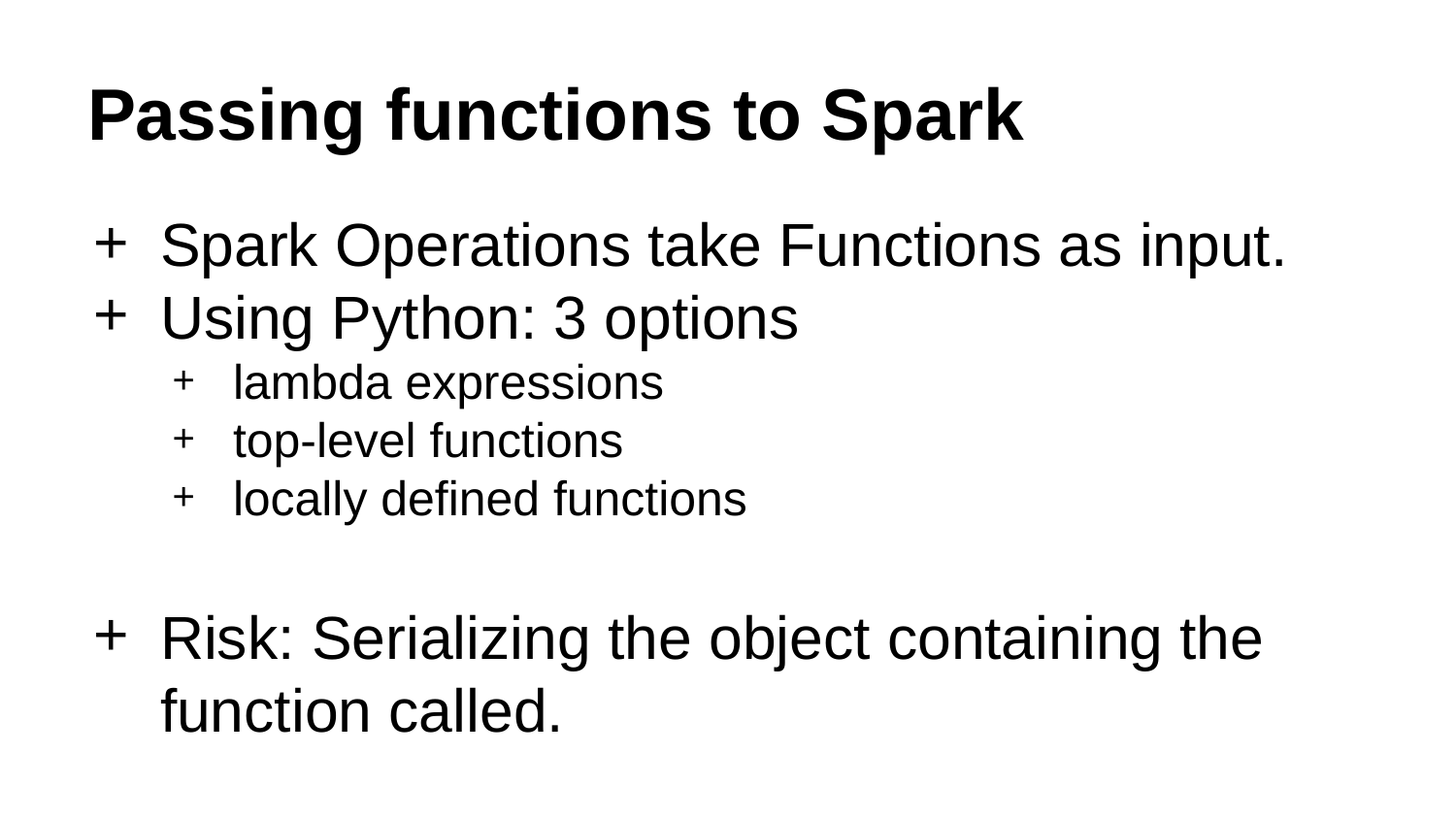

# Passing functions to Spark
Spark Operations take Functions as input.
Using Python: 3 options
lambda expressions
top-level functions
locally defined functions

Risk: Serializing the object containing the function called.